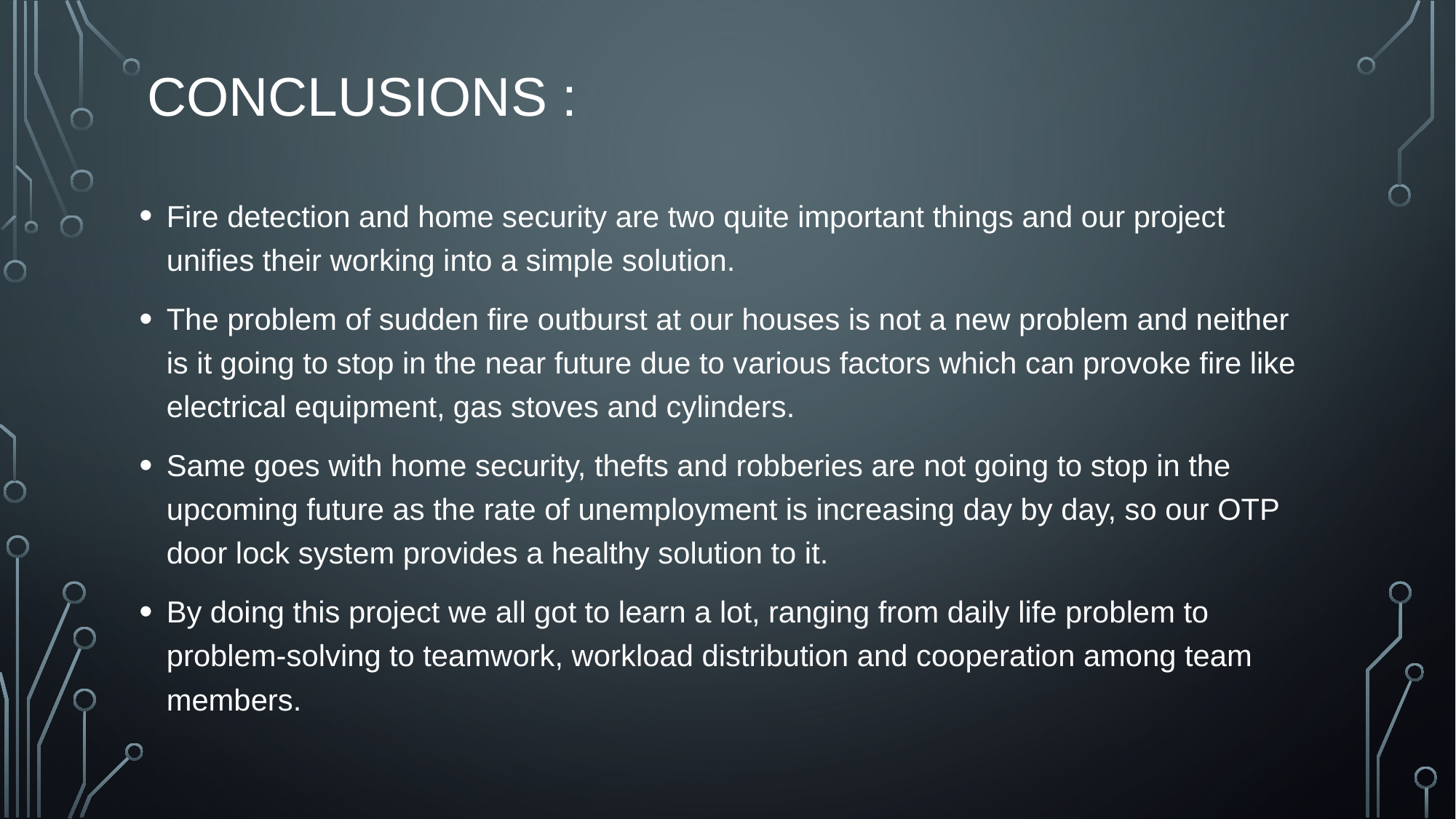

# CONCLUSIONS :
Fire detection and home security are two quite important things and our project unifies their working into a simple solution.
The problem of sudden fire outburst at our houses is not a new problem and neither is it going to stop in the near future due to various factors which can provoke fire like electrical equipment, gas stoves and cylinders.
Same goes with home security, thefts and robberies are not going to stop in the upcoming future as the rate of unemployment is increasing day by day, so our OTP door lock system provides a healthy solution to it.
By doing this project we all got to learn a lot, ranging from daily life problem to problem-solving to teamwork, workload distribution and cooperation among team members.